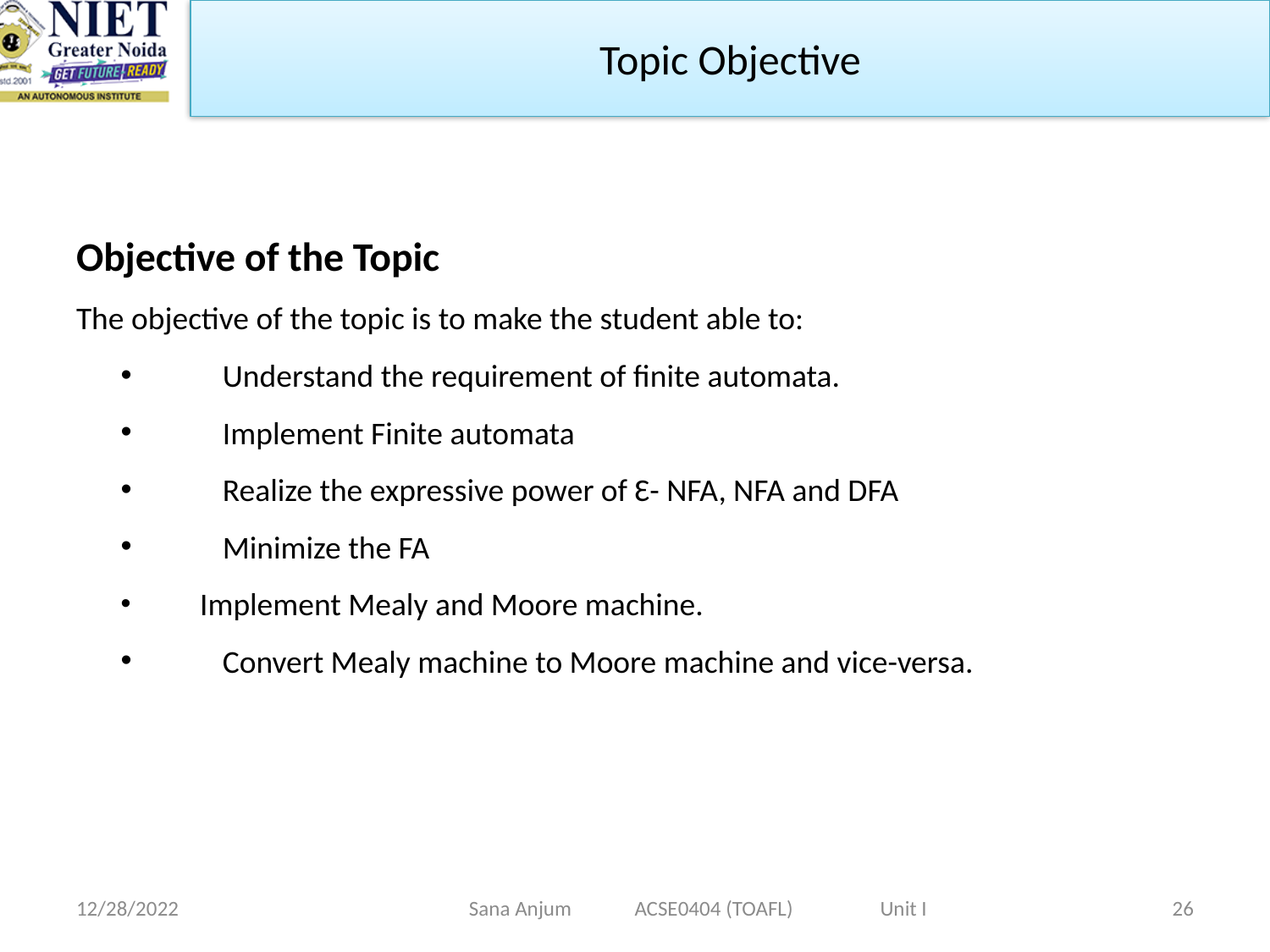

Topic Objective

Objective of the Topic
The objective of the topic is to make the student able to:
	Understand the requirement of finite automata.
	Implement Finite automata
	Realize the expressive power of Ɛ- NFA, NFA and DFA
	Minimize the FA
         Implement Mealy and Moore machine.
	Convert Mealy machine to Moore machine and vice-versa.

12/28/2022
Sana Anjum             ACSE0404 (TOAFL)                  Unit I
26